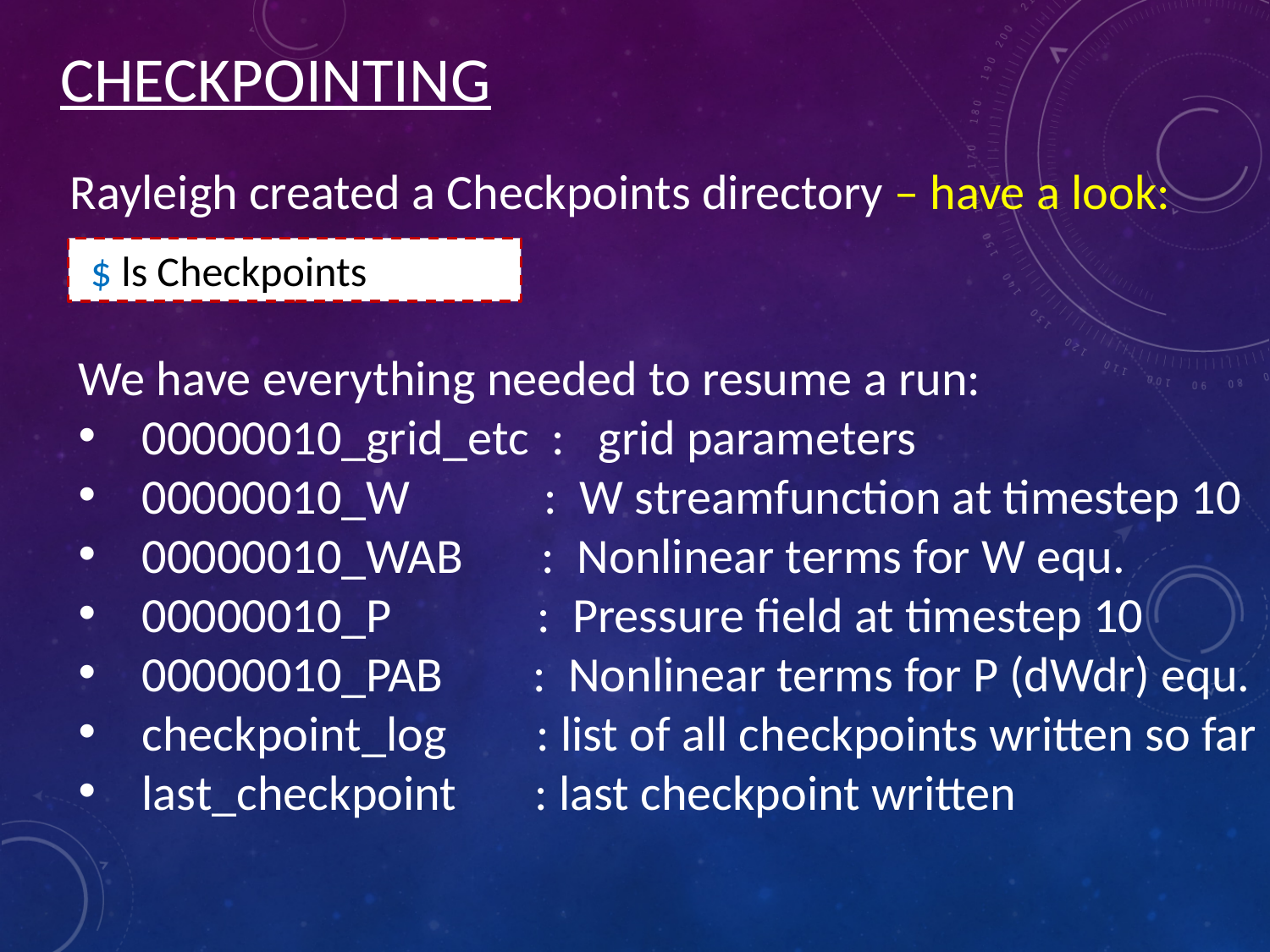

# Checkpointing
Rayleigh created a Checkpoints directory – have a look:
 $ ls Checkpoints
We have everything needed to resume a run:
00000010_grid_etc  :   grid parameters
00000010_W            :  W streamfunction at timestep 10
00000010_WAB       :  Nonlinear terms for W equ.
00000010_P             :  Pressure field at timestep 10
00000010_PAB        :  Nonlinear terms for P (dWdr) equ.
checkpoint_log        : list of all checkpoints written so far
last_checkpoint       : last checkpoint written